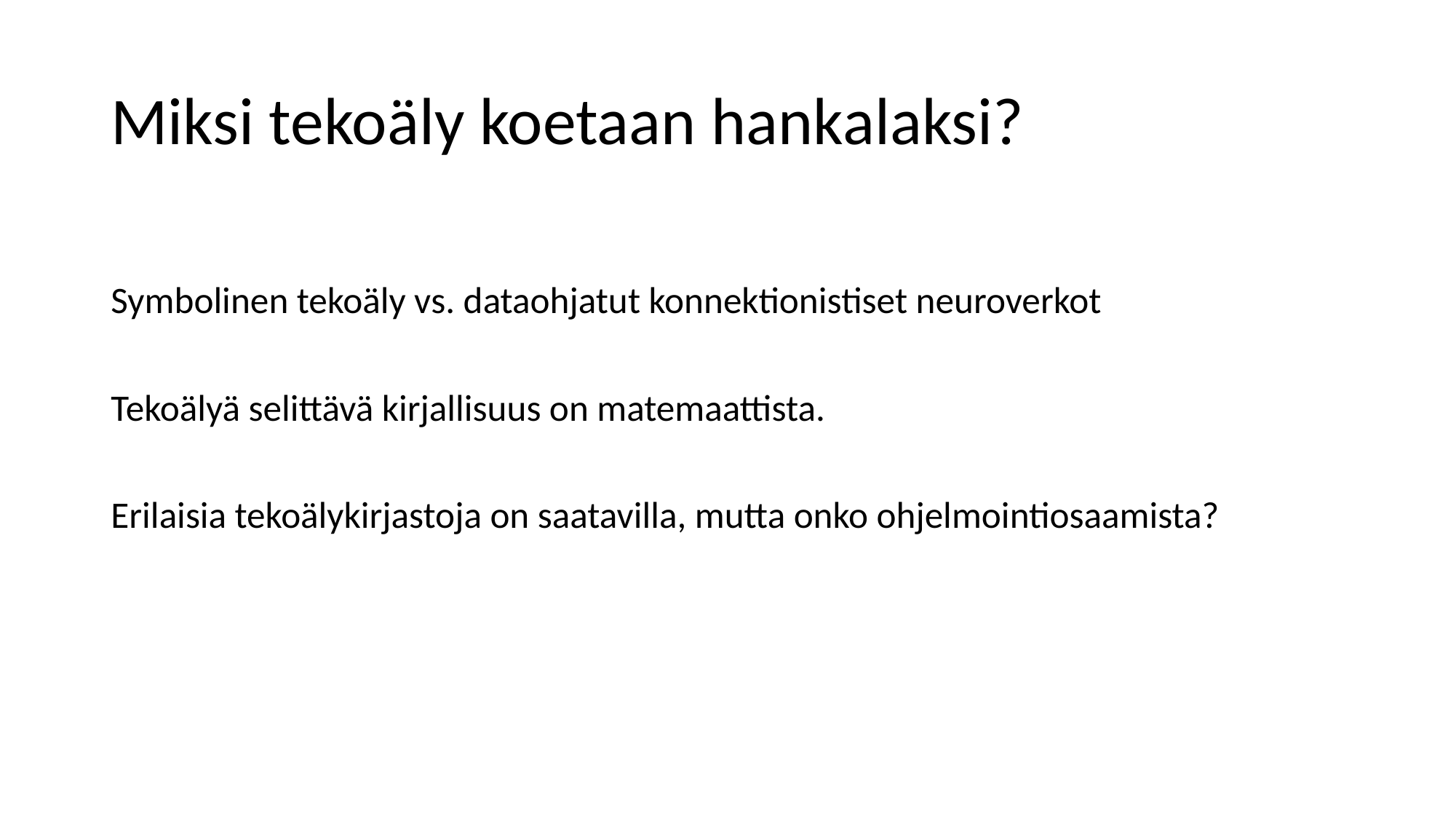

# Miksi tekoäly koetaan hankalaksi?

Symbolinen tekoäly vs. dataohjatut konnektionistiset neuroverkot

Tekoälyä selittävä kirjallisuus on matemaattista.

Erilaisia tekoälykirjastoja on saatavilla, mutta onko ohjelmointiosaamista?